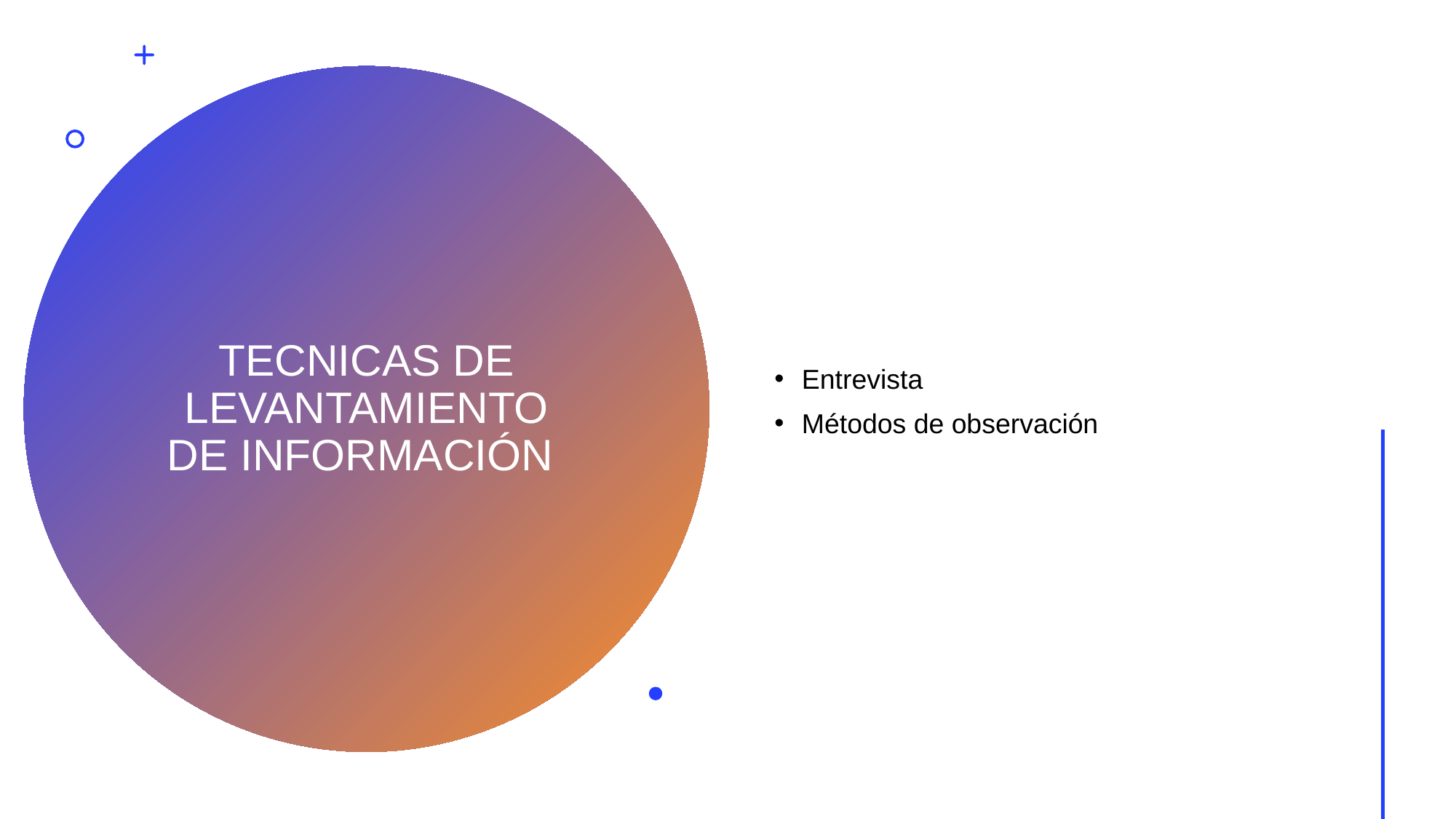

Entrevista
Métodos de observación

# TECNICAS DE LEVANTAMIENTO DE INFORMACIÓN